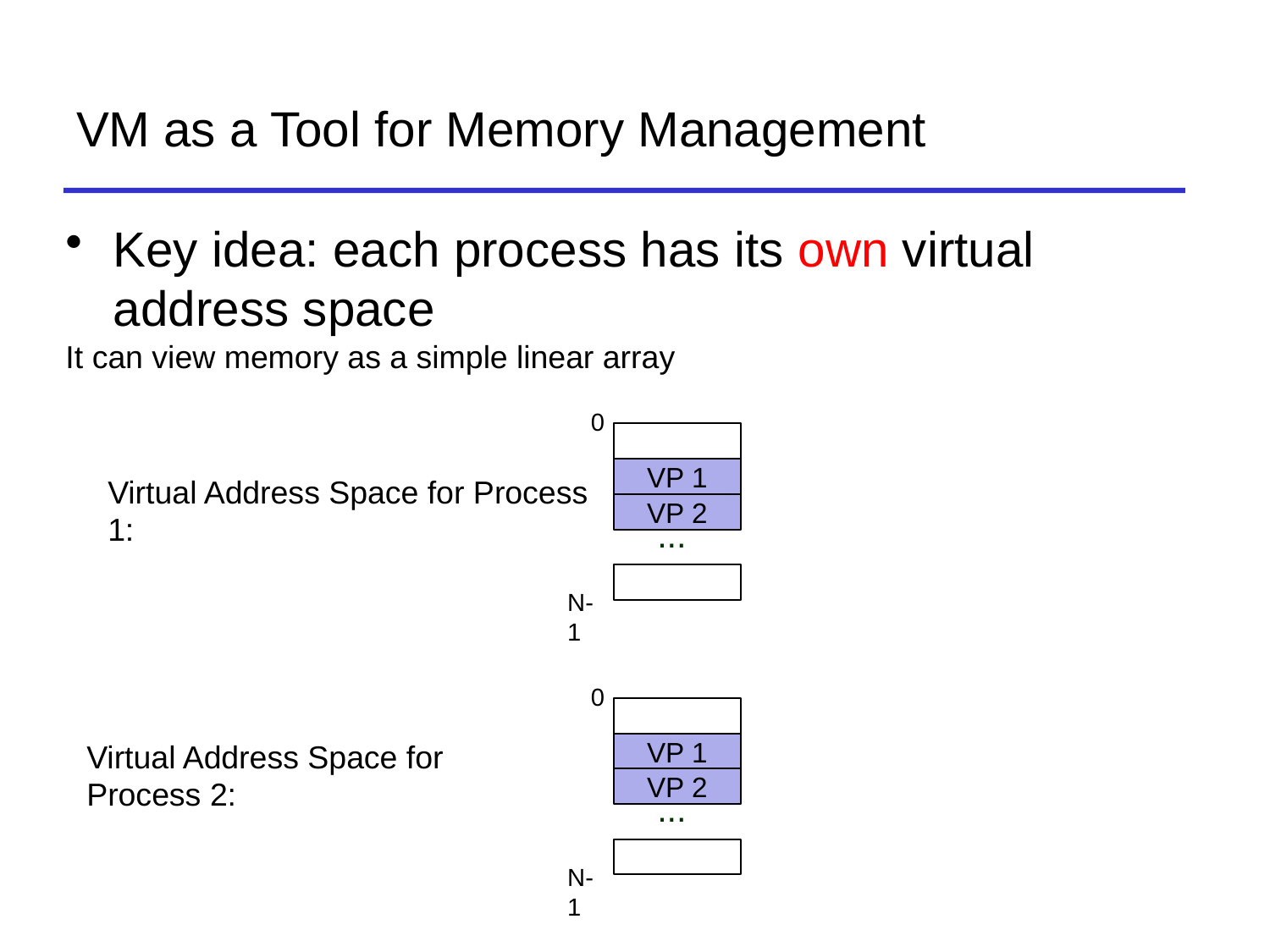

# VM as a Tool for Memory Management
Key idea: each process has its own virtual address space
It can view memory as a simple linear array
0

VP 1
Virtual Address Space for Process 1:
VP 2
...

N-1
0

Virtual Address Space for Process 2:
VP 1
VP 2
...

N-1